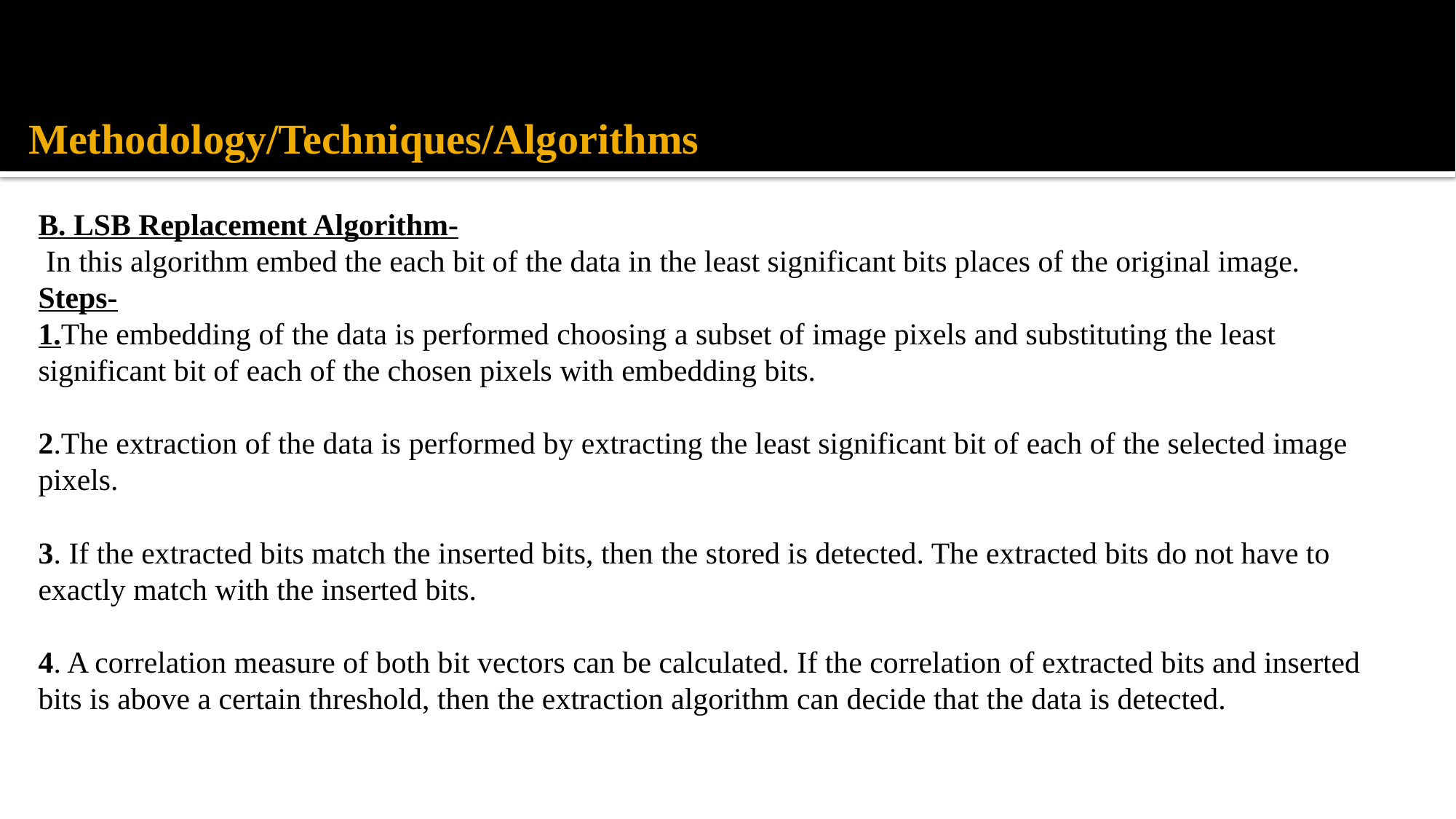

# Methodology/Techniques/Algorithms
B. LSB Replacement Algorithm-
 In this algorithm embed the each bit of the data in the least significant bits places of the original image.
Steps-
1.The embedding of the data is performed choosing a subset of image pixels and substituting the least significant bit of each of the chosen pixels with embedding bits.

2.The extraction of the data is performed by extracting the least significant bit of each of the selected image pixels.

3. If the extracted bits match the inserted bits, then the stored is detected. The extracted bits do not have to exactly match with the inserted bits.

4. A correlation measure of both bit vectors can be calculated. If the correlation of extracted bits and inserted bits is above a certain threshold, then the extraction algorithm can decide that the data is detected.